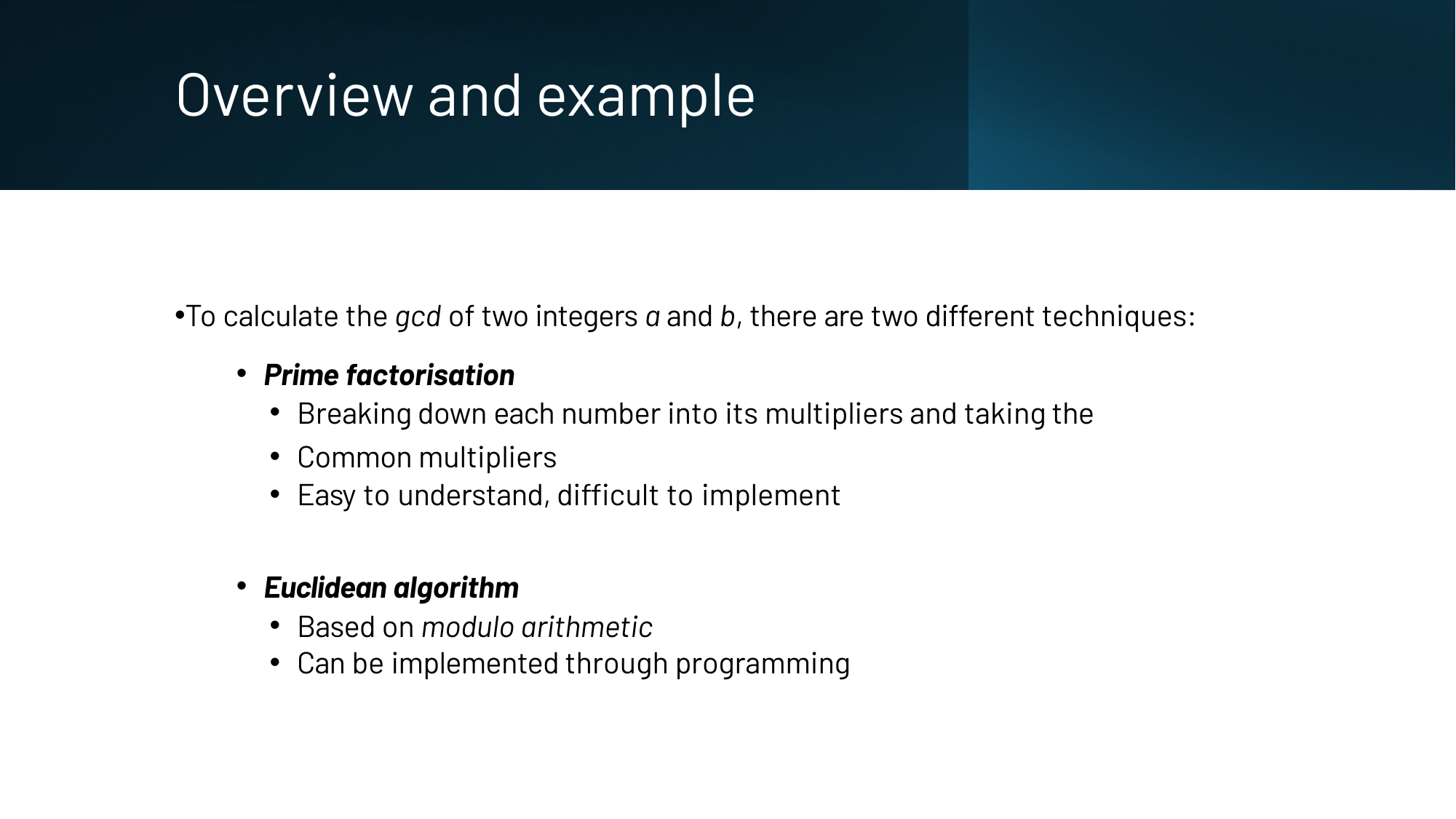

# Overview and example
To calculate the gcd of two integers a and b, there are two different techniques:

Prime factorisation
Breaking down each number into its multipliers and taking the
Common multipliers
Easy to understand, difficult to implement

Euclidean algorithm
Based on modulo arithmetic
Can be implemented through programming